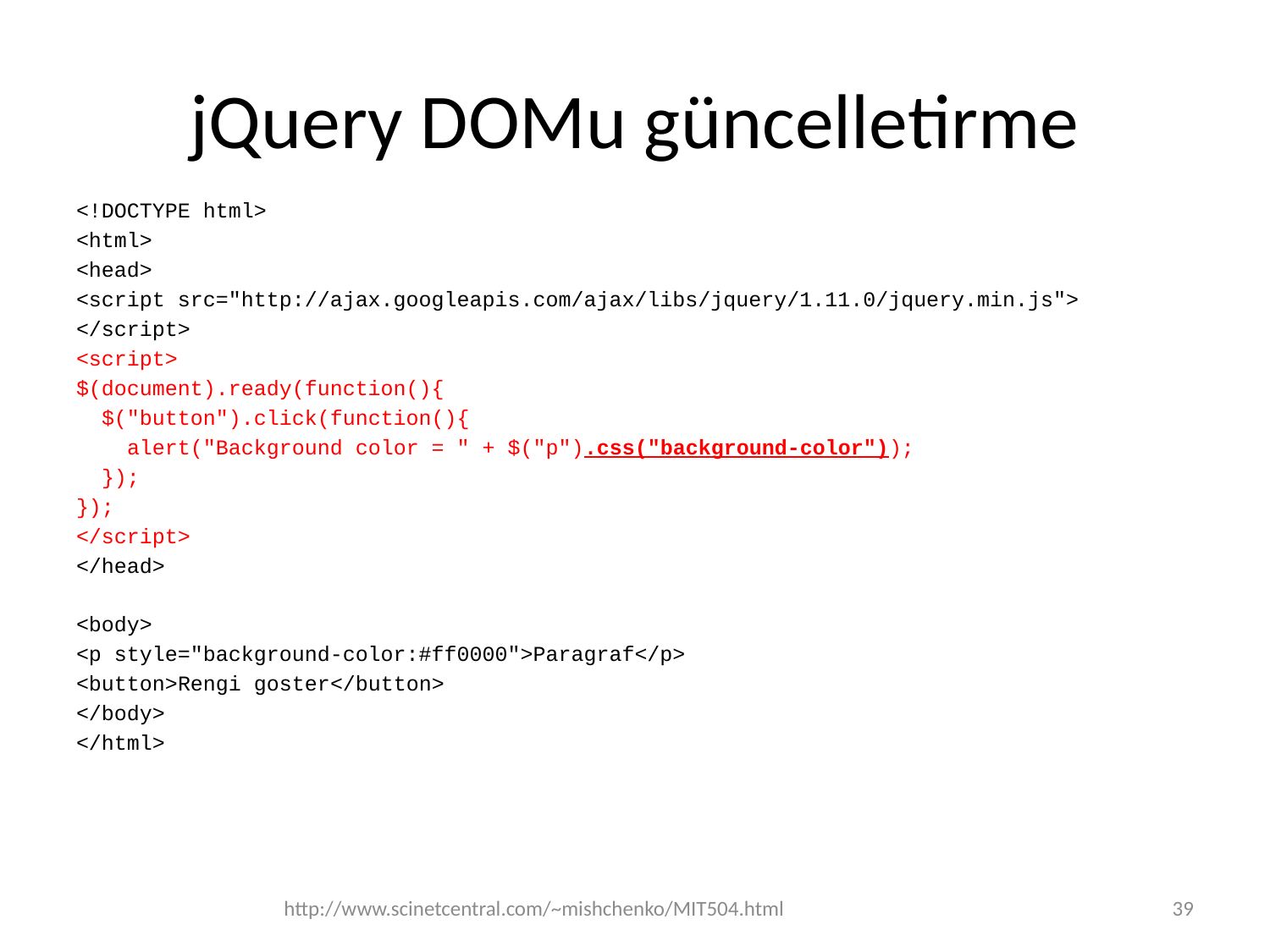

# jQuery DOMu güncelletirme
<!DOCTYPE html>
<html>
<head>
<script src="http://ajax.googleapis.com/ajax/libs/jquery/1.11.0/jquery.min.js">
</script>
<script>
$(document).ready(function(){
  $("button").click(function(){
    alert("Background color = " + $("p").css("background-color"));
  });
});
</script>
</head>

<body>
<p style="background-color:#ff0000">Paragraf</p>
<button>Rengi goster</button>
</body>
</html>
http://www.scinetcentral.com/~mishchenko/MIT504.html
39